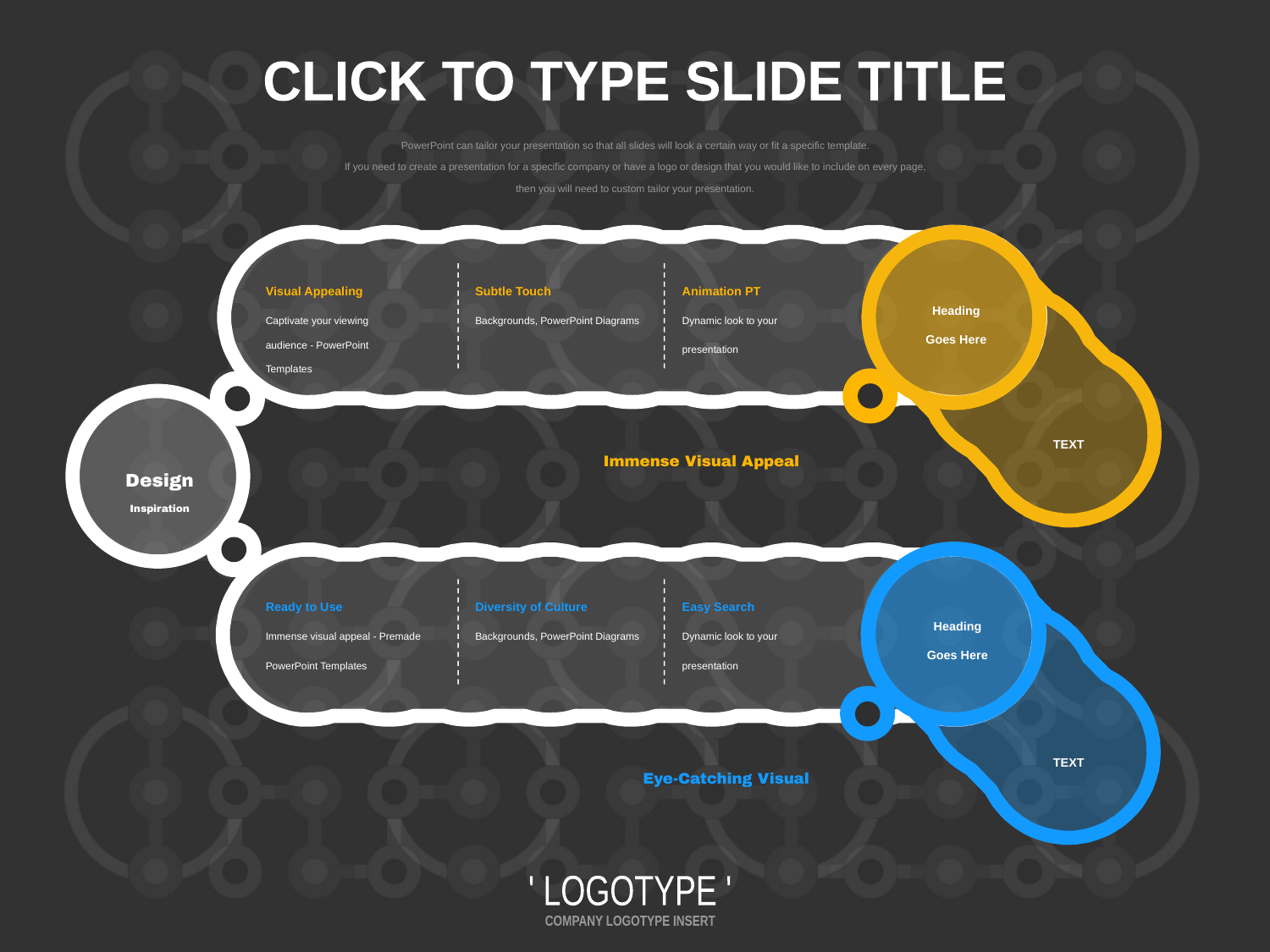

CLICK TO TYPE SLIDE TITLE
PowerPoint can tailor your presentation so that all slides will look a certain way or fit a specific template.
If you need to create a presentation for a specific company or have a logo or design that you would like to include on every page,
then you will need to custom tailor your presentation.

Visual Appealing
Captivate your viewing
audience - PowerPoint
Templates
Subtle Touch
Backgrounds, PowerPoint Diagrams
Animation PT
Dynamic look to your
presentation

Heading
Goes Here

TEXT
Immense Visual Appeal
Design
Inspiration

Ready to Use
Immense visual appeal - Premade PowerPoint Templates
Diversity of Culture
Backgrounds, PowerPoint Diagrams
Easy Search
Dynamic look to your
presentation

Heading
Goes Here

TEXT
Eye-Catching Visual
' LOGOTYPE '

COMPANY LOGOTYPE INSERT